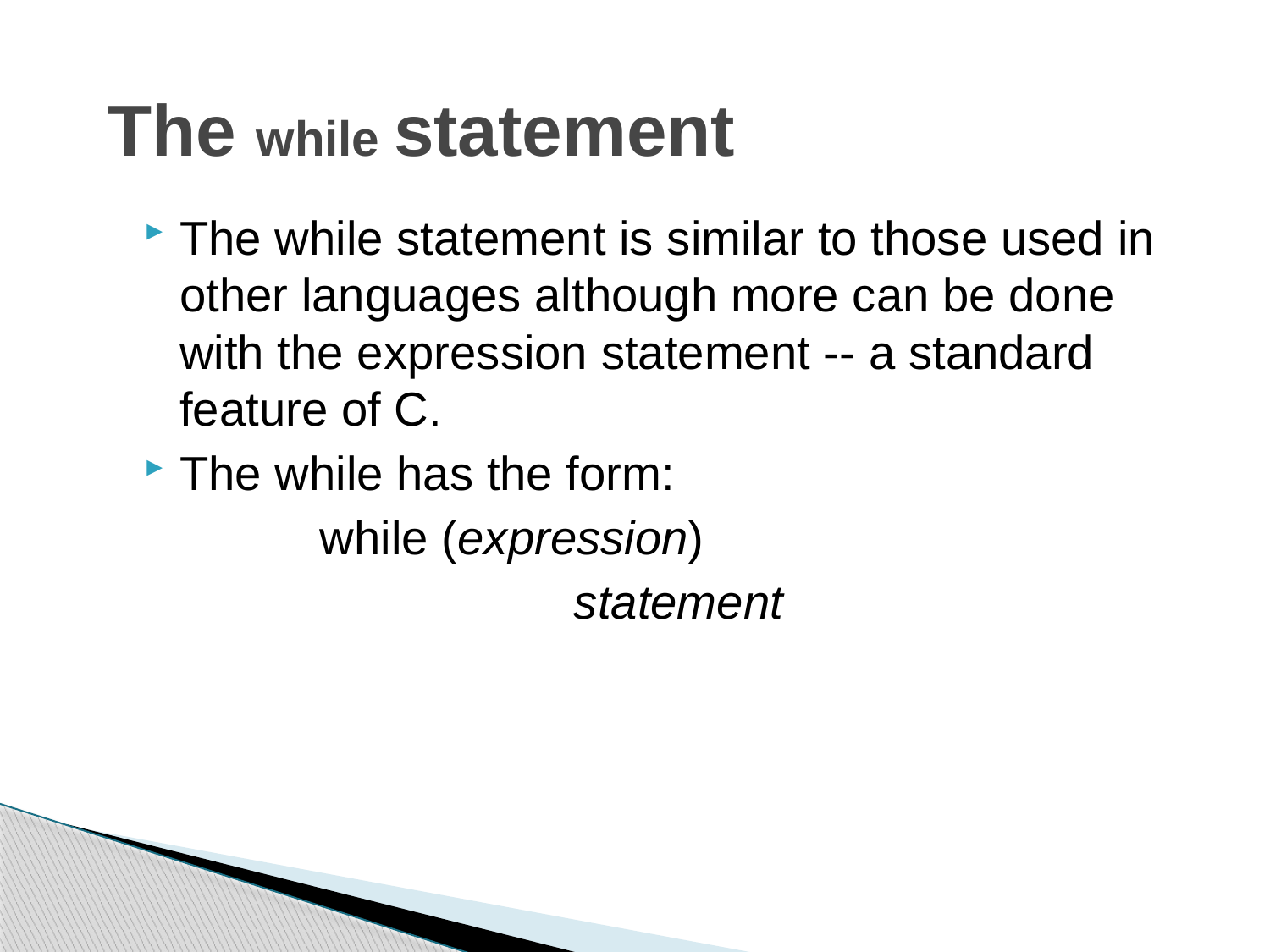

# The while statement
The while statement is similar to those used in other languages although more can be done with the expression statement -- a standard feature of C.
The while has the form:
 		 while (expression)
				 statement